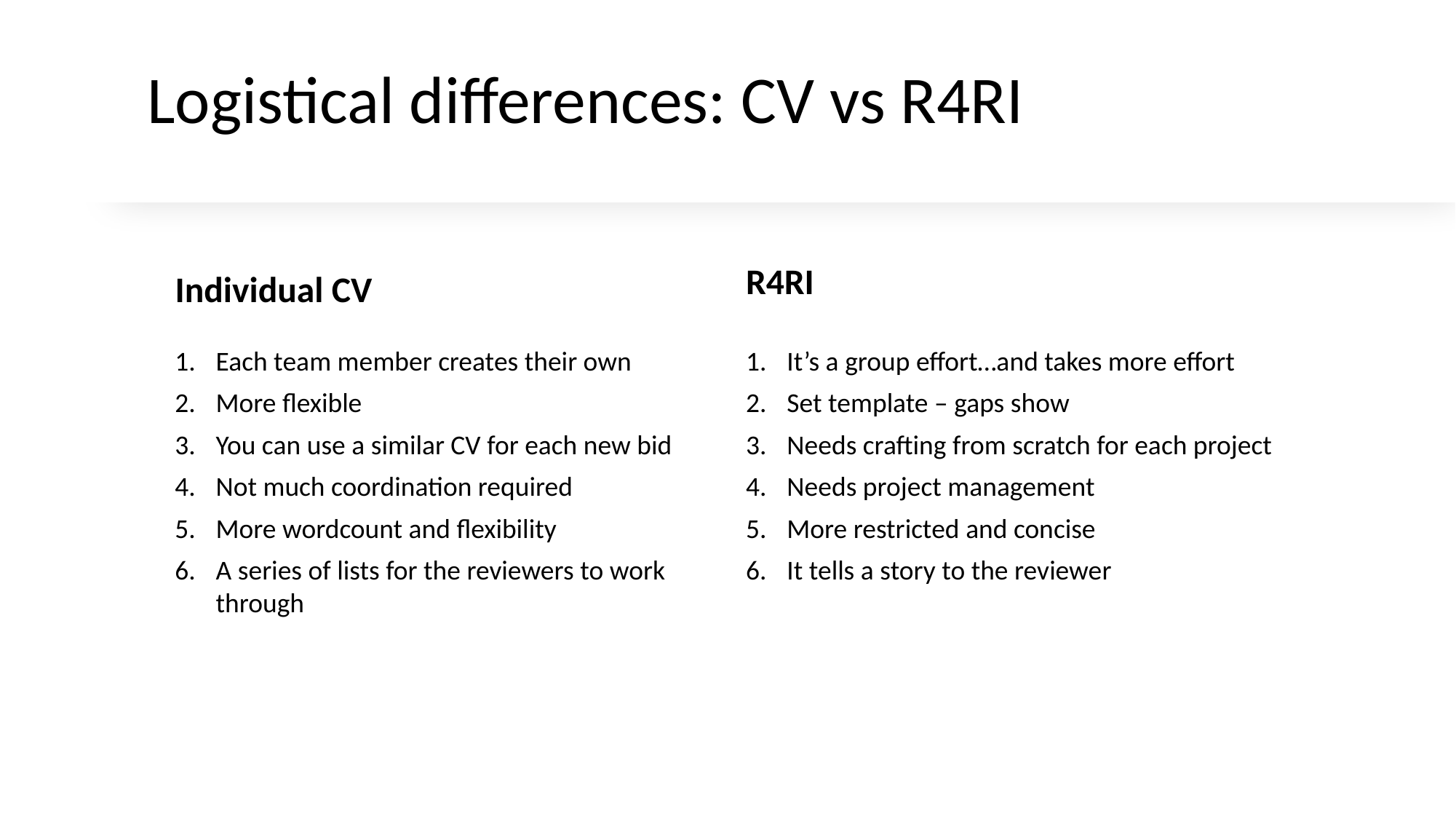

# Logistical differences: CV vs R4RI
R4RI
Individual CV
Each team member creates their own
More flexible
You can use a similar CV for each new bid
Not much coordination required
More wordcount and flexibility
A series of lists for the reviewers to work through

It’s a group effort…and takes more effort
Set template – gaps show
Needs crafting from scratch for each project
Needs project management
More restricted and concise
It tells a story to the reviewer